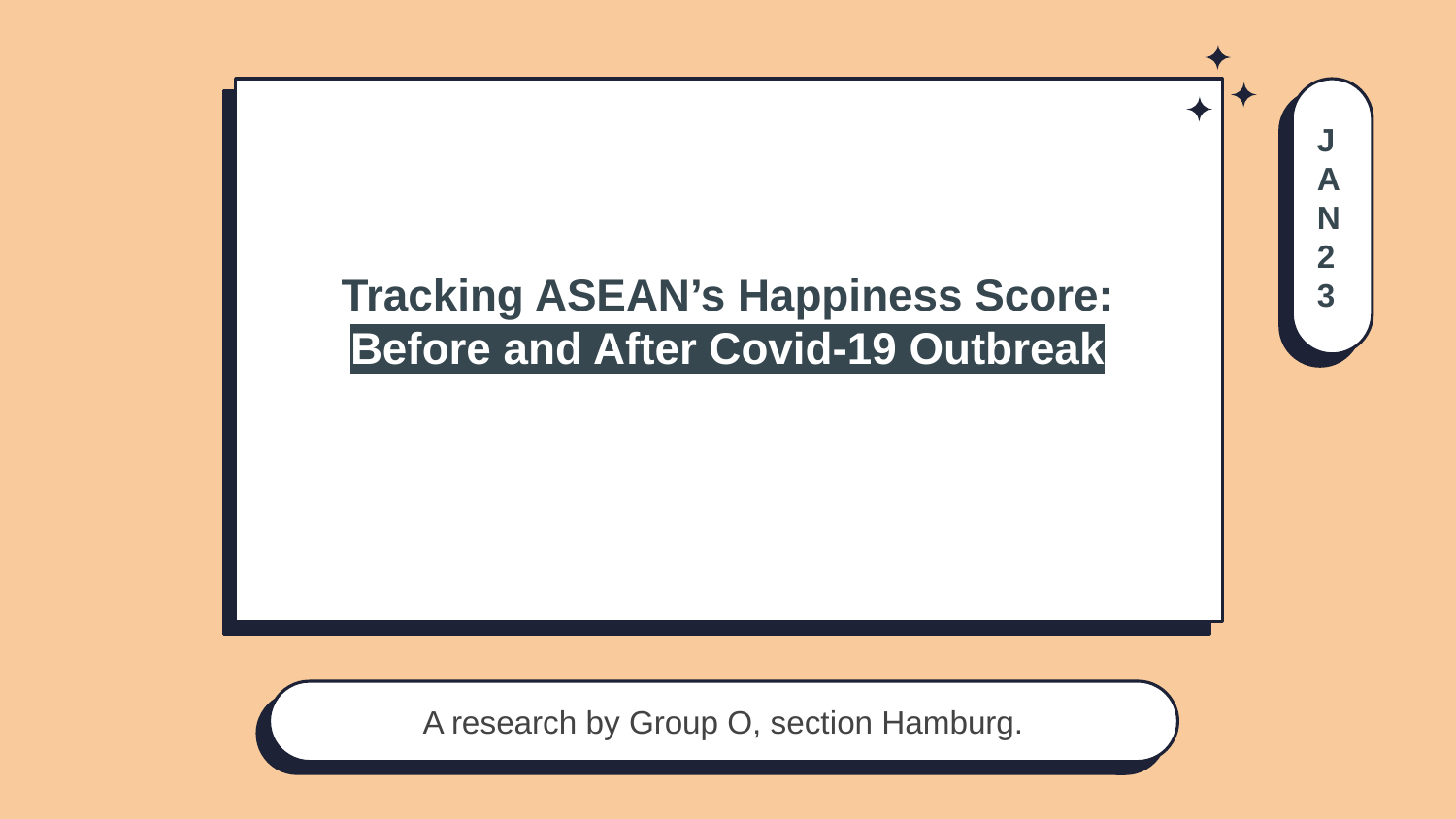

JAN23

Tracking ASEAN’s Happiness Score:
Before and After Covid-19 Outbreak
A research by Group O, section Hamburg.